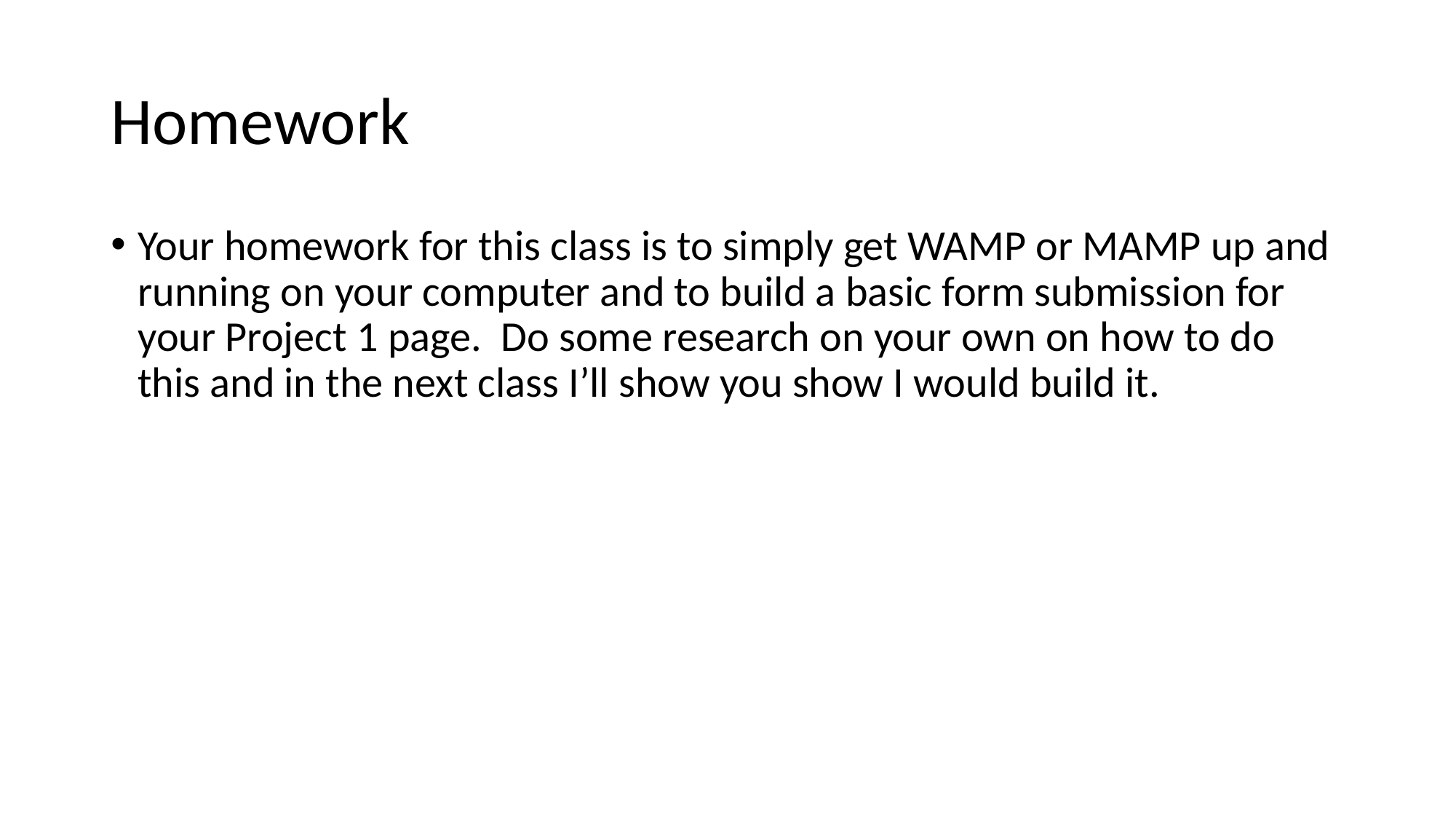

Homework
Your homework for this class is to simply get WAMP or MAMP up and running on your computer and to build a basic form submission for your Project 1 page.  Do some research on your own on how to do this and in the next class I’ll show you show I would build it.